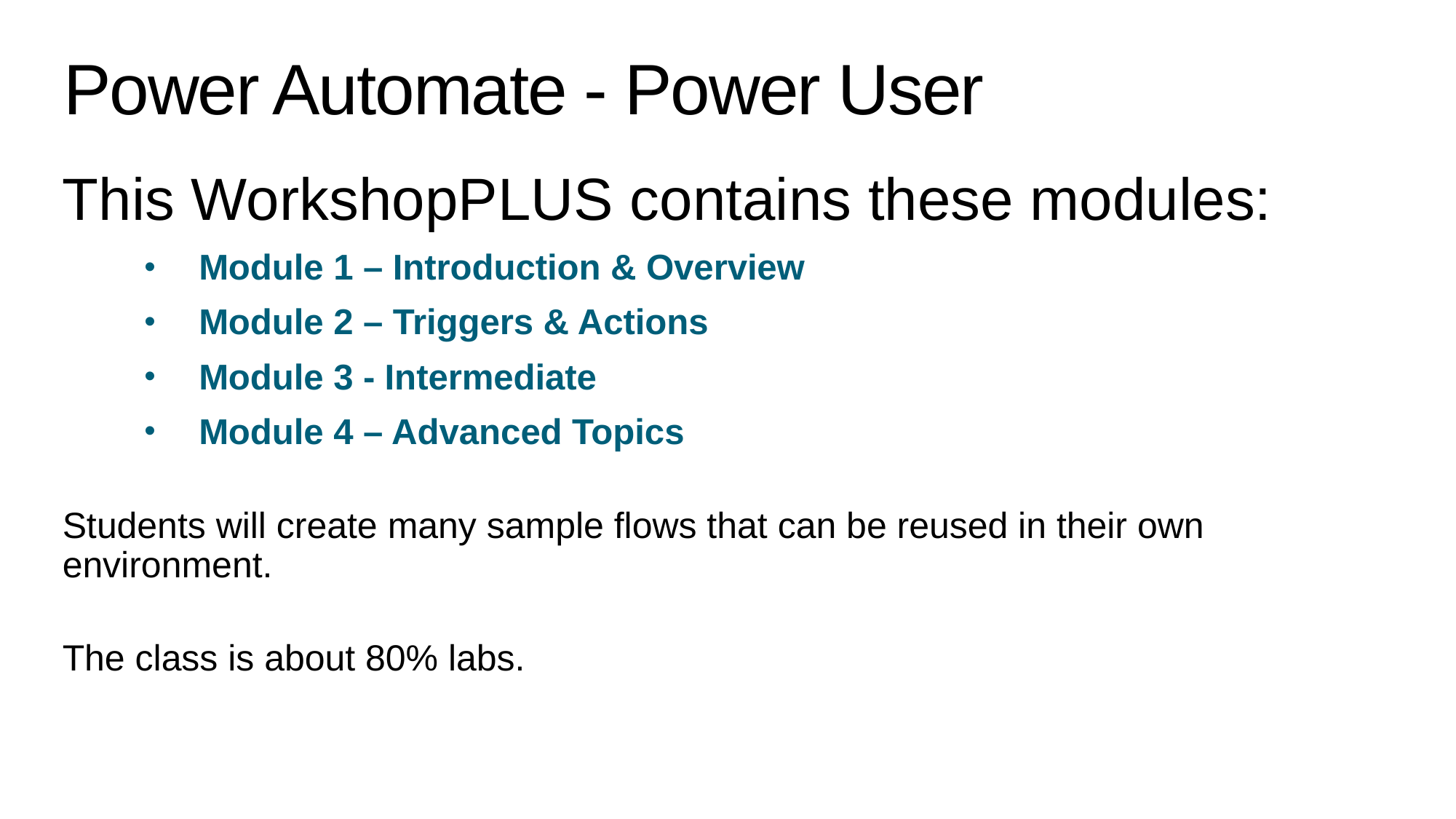

# Power Automate - Power User
This WorkshopPLUS contains these modules:
Module 1 – Introduction & Overview
Module 2 – Triggers & Actions
Module 3 - Intermediate
Module 4 – Advanced Topics
Students will create many sample flows that can be reused in their own environment.​

The class is about 80% labs.